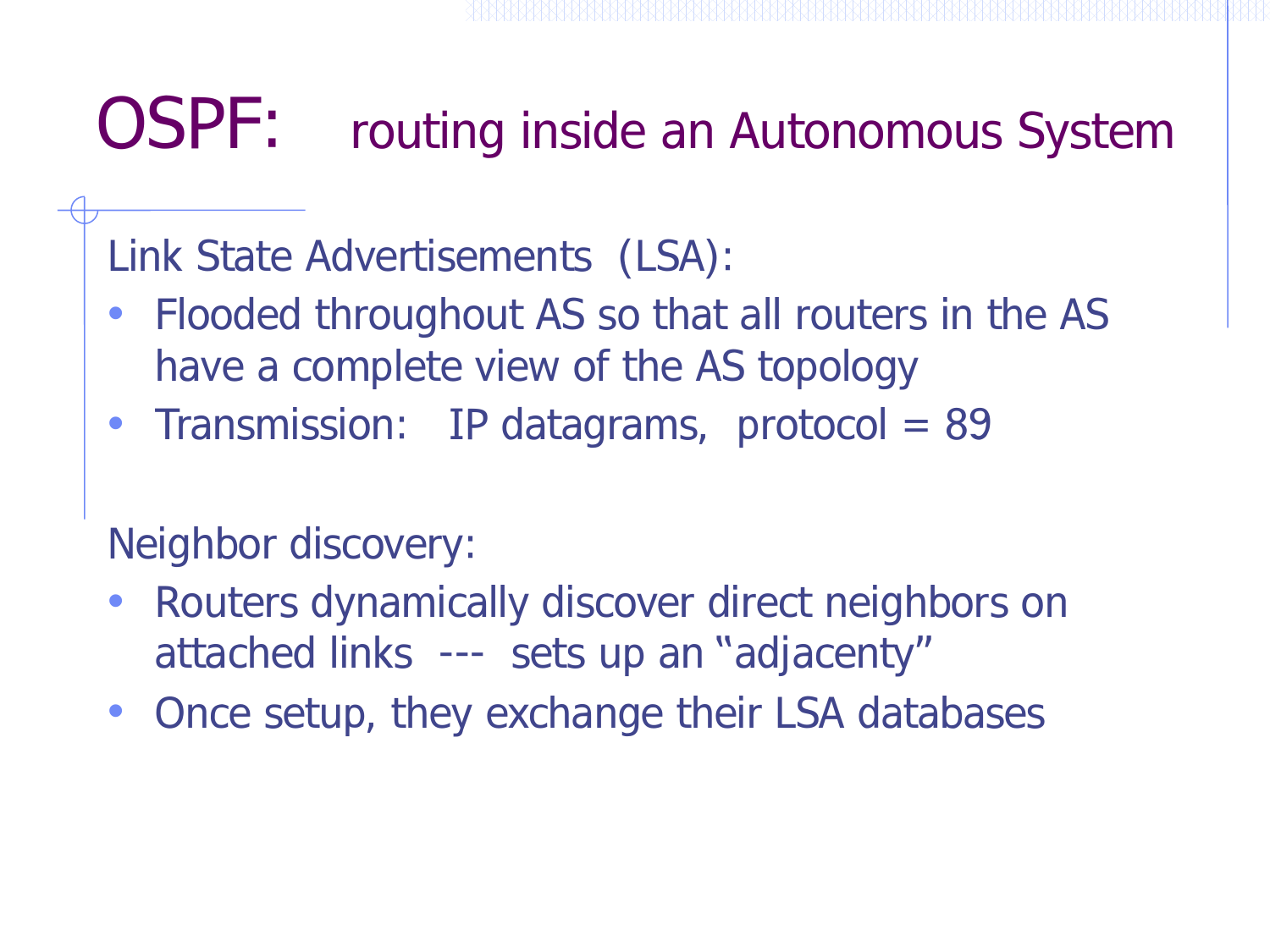

# OSPF:   routing inside an Autonomous System
Link State Advertisements  (LSA):
Flooded throughout AS so that all routers in the AS have a complete view of the AS topology
Transmission:   IP datagrams,  protocol = 89

Neighbor discovery:
Routers dynamically discover direct neighbors on attached links  ---  sets up an “adjacenty”
Once setup, they exchange their LSA databases